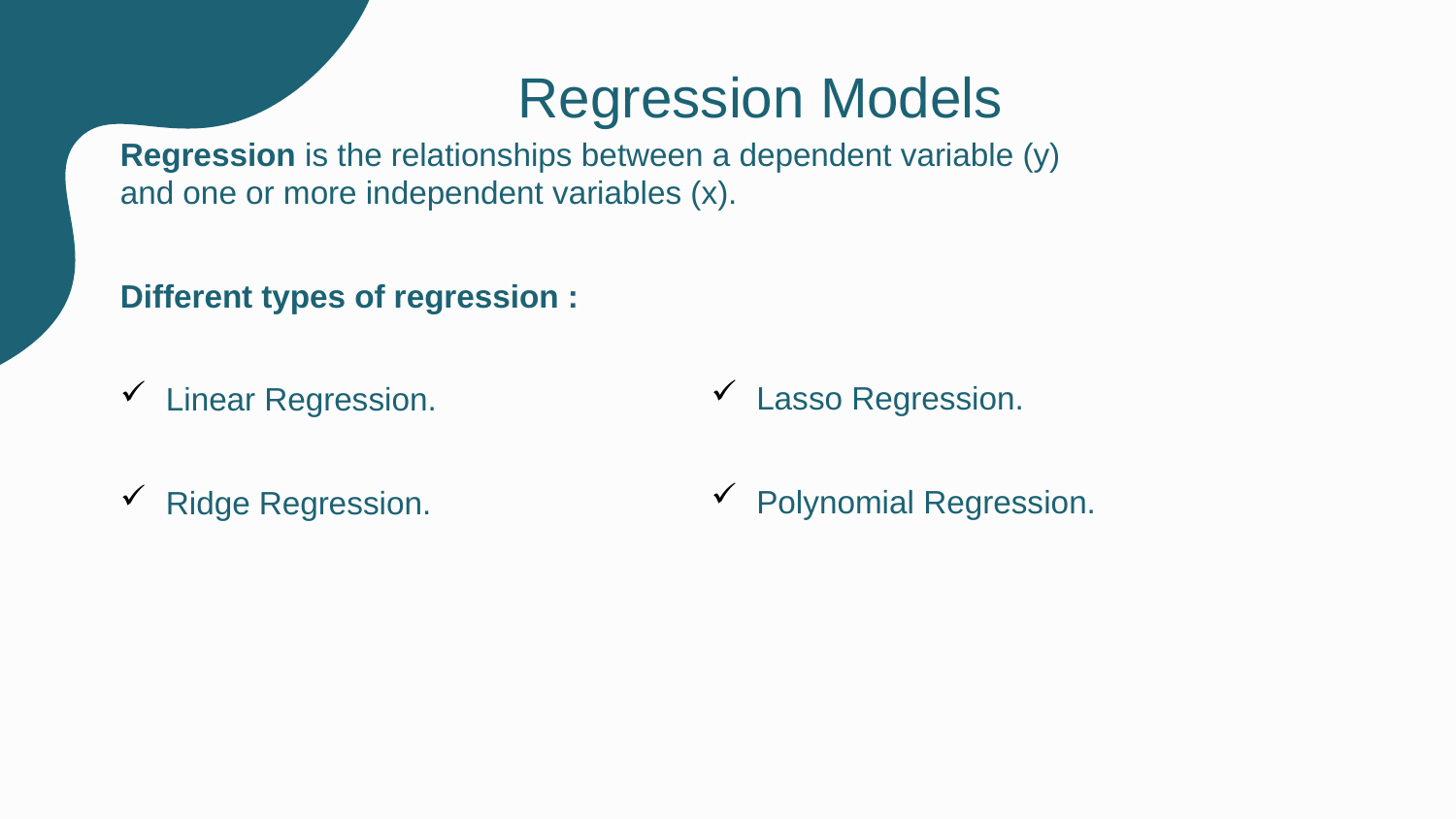

# Regression Models
Regression is the relationships between a dependent variable (y) and one or more independent variables (x).
Different types of regression :
Linear Regression.
Ridge Regression.
Lasso Regression.
Polynomial Regression.